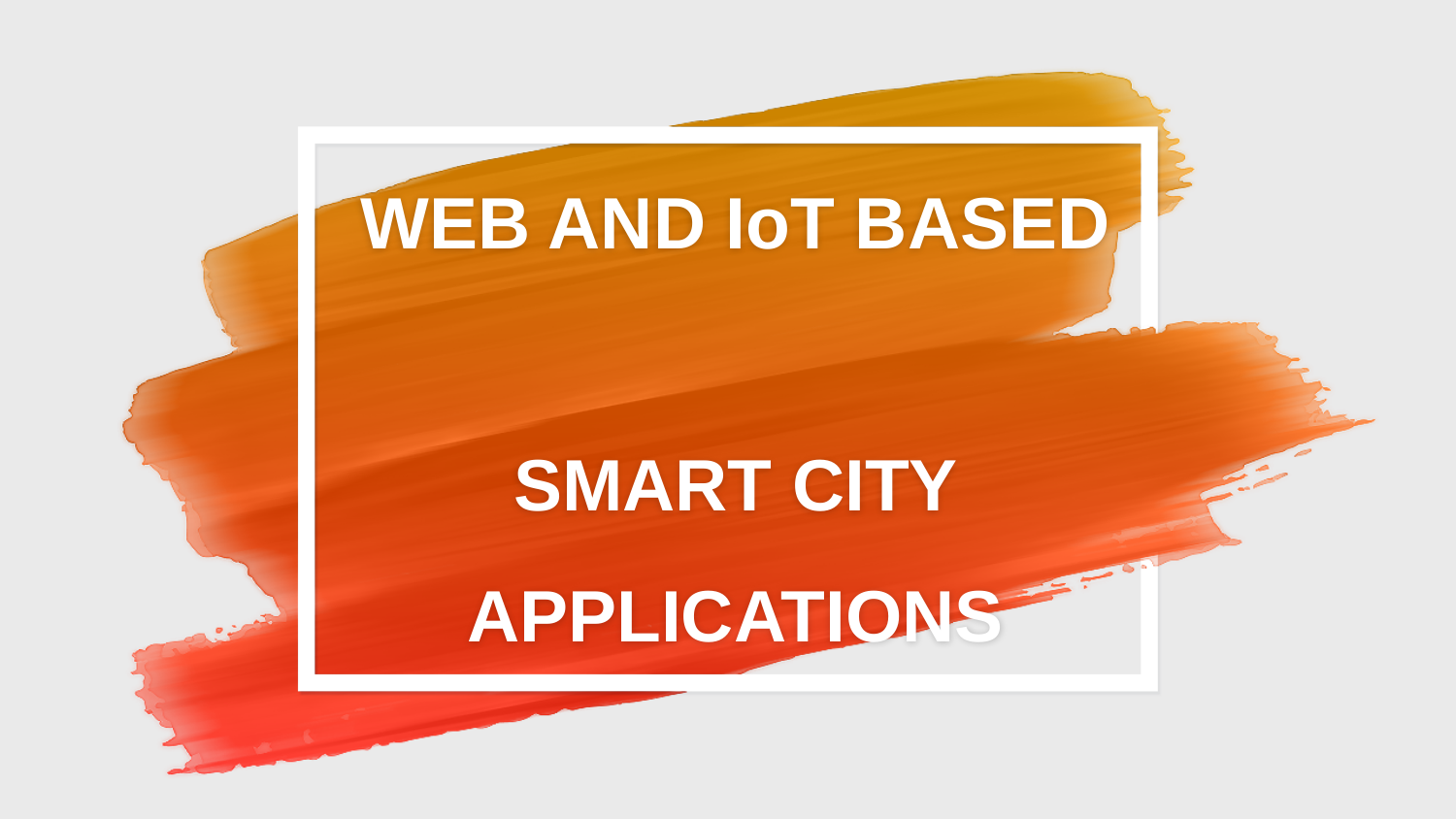

# WEB AND IoT BASED SMART CITY APPLICATIONS